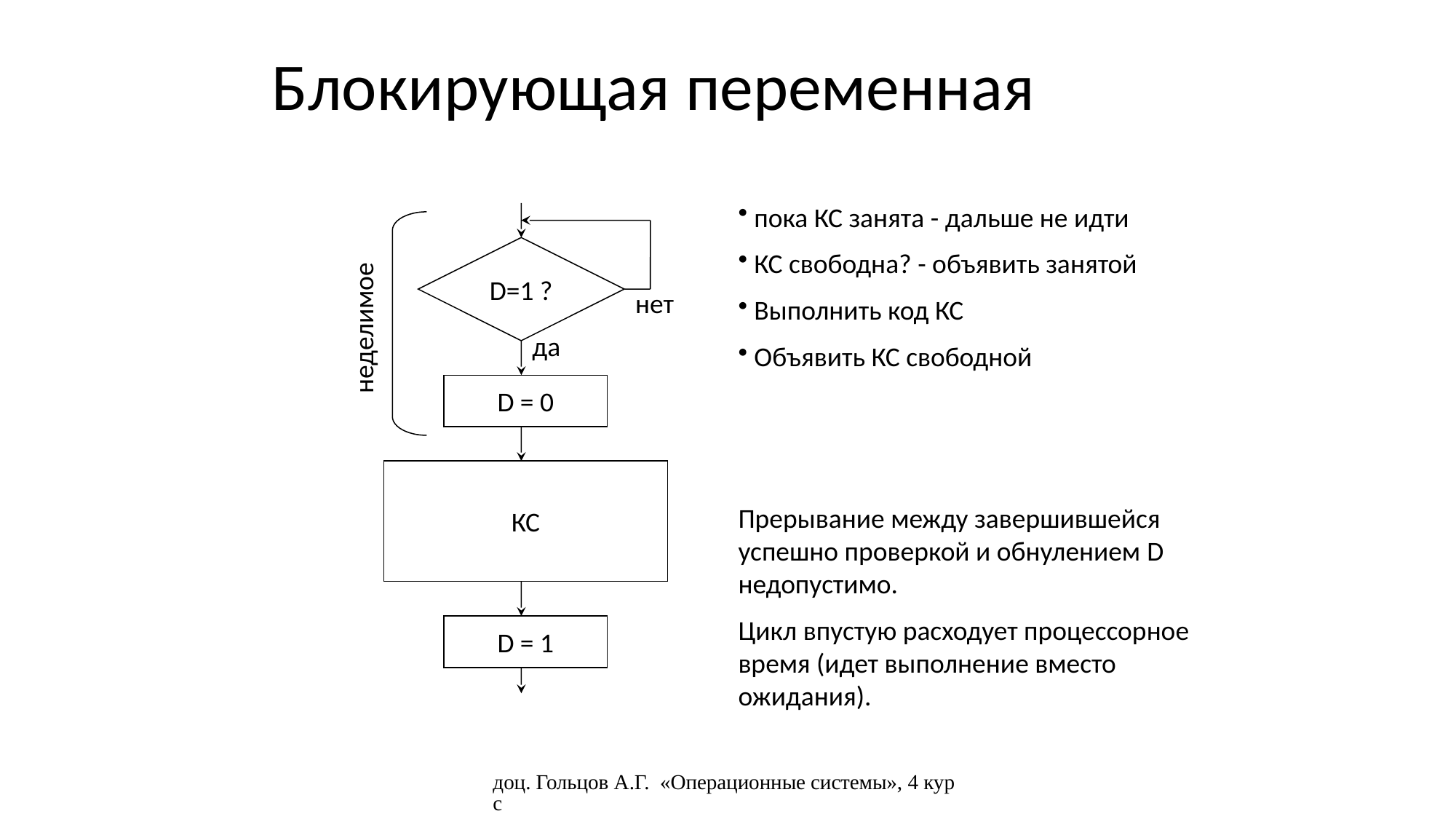

# Блокирующая переменная
 пока КС занята - дальше не идти
 КС свободна? - объявить занятой
 Выполнить код КС
 Объявить КС свободной

D=1 ?
нет

неделимое
да

D = 0

КС
Прерывание между завершившейся успешно проверкой и обнулением D недопустимо.
Цикл впустую расходует процессорное время (идет выполнение вместо ожидания).

D = 1

доц. Гольцов А.Г.  «Операционные системы», 4 курс